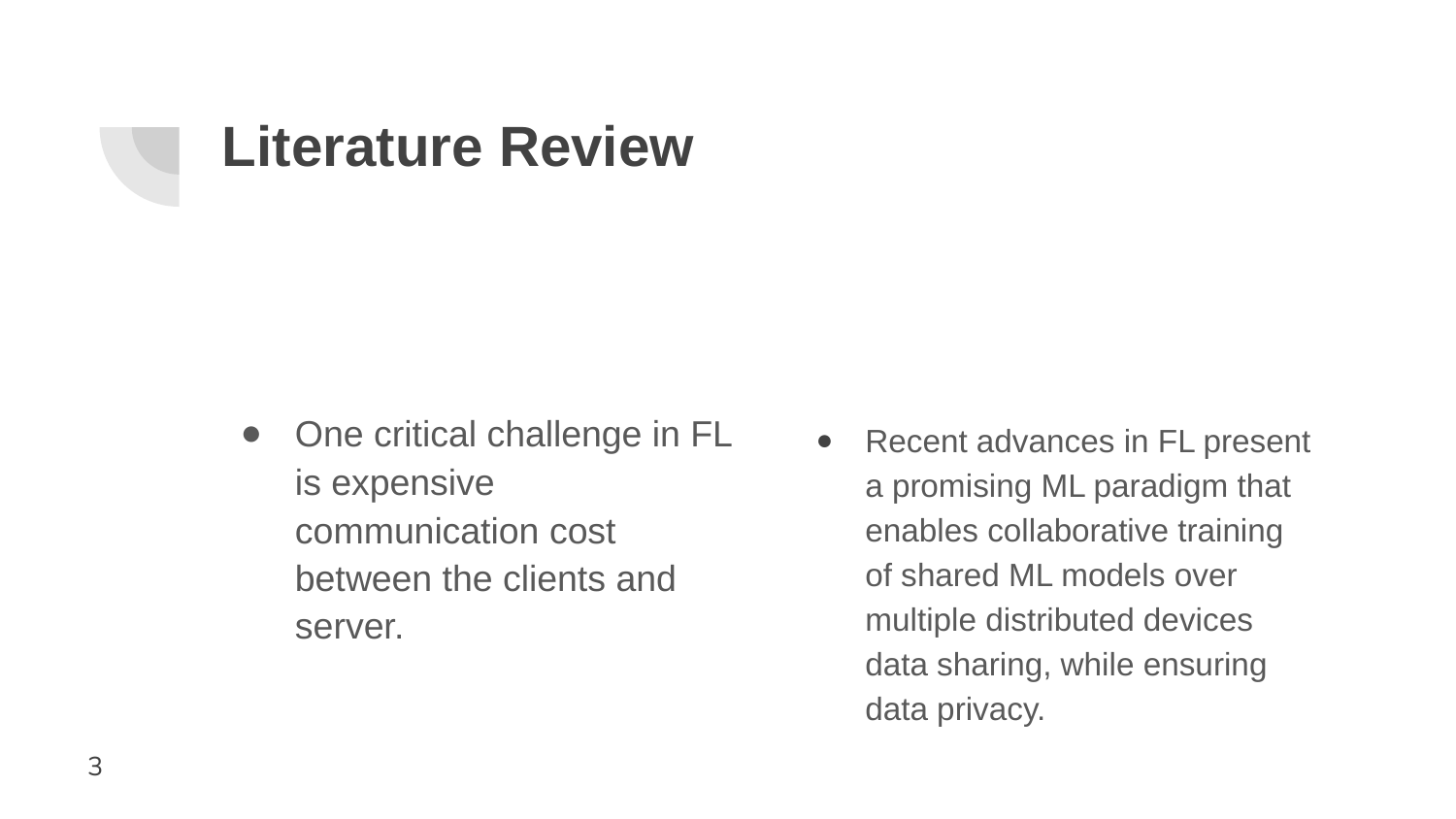

# Literature Review

One critical challenge in FL is expensive communication cost between the clients and server.
Recent advances in FL present a promising ML paradigm that enables collaborative training of shared ML models over multiple distributed devices data sharing, while ensuring data privacy.
3